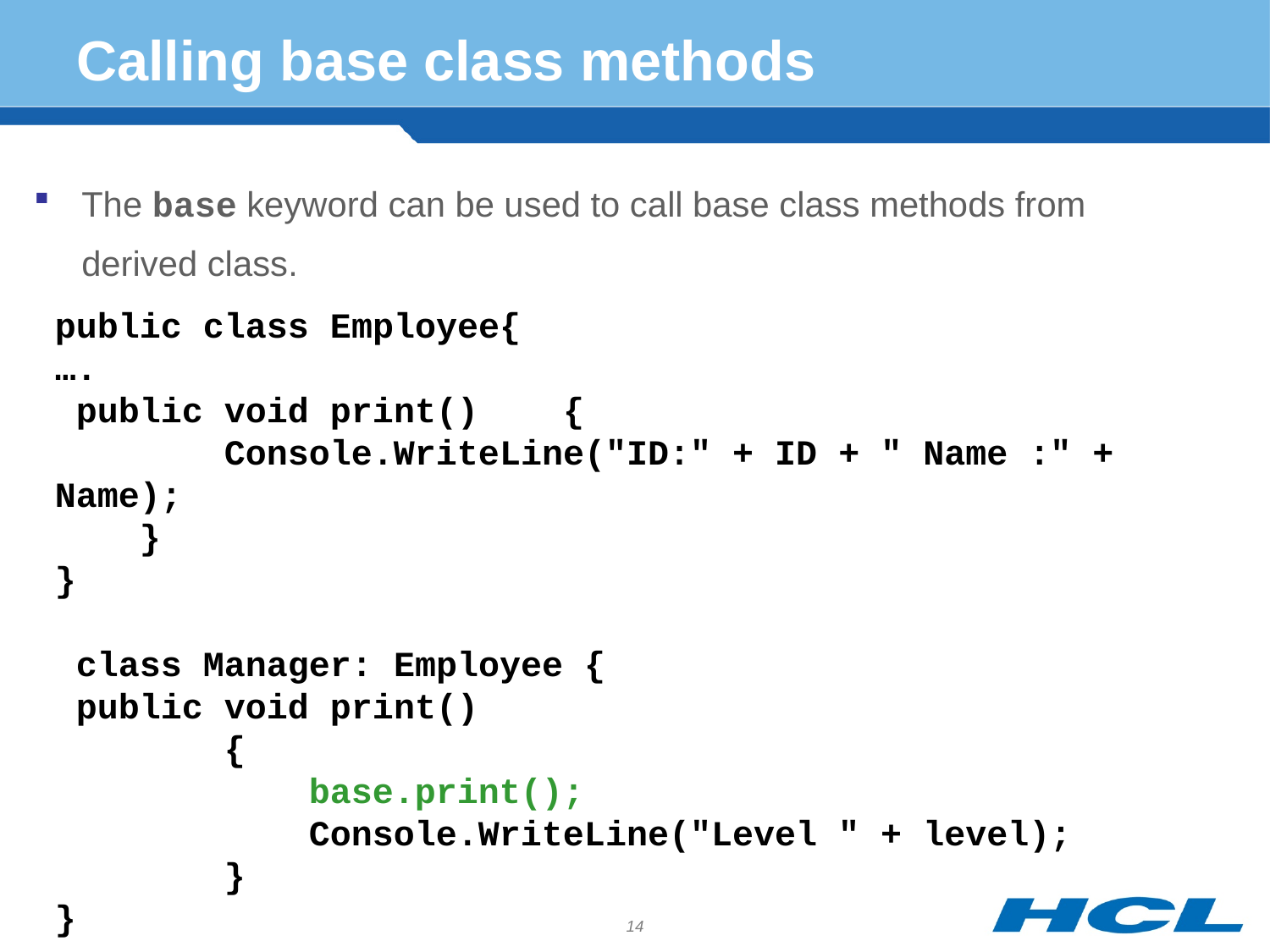

# Calling base class methods
The base keyword can be used to call base class methods from derived class.
public class Employee{
….
 public void print()    {
        Console.WriteLine("ID:" + ID + " Name :" + Name);
    }
}

 class Manager: Employee {
 public void print()
        {
            base.print();
            Console.WriteLine("Level " + level);
        }
}
14